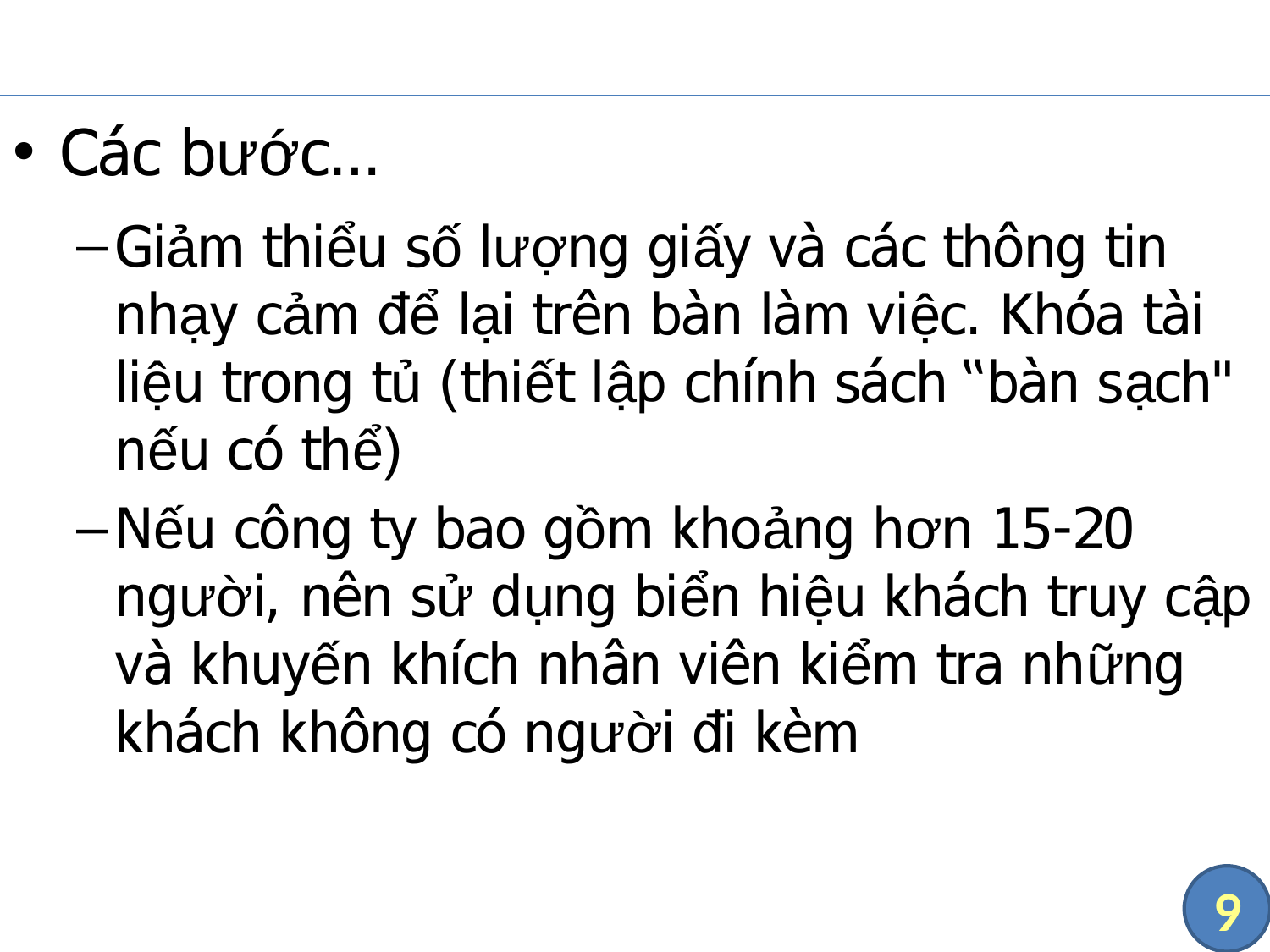

#
Các bước…
Giảm thiểu số lượng giấy và các thông tin nhạy cảm để lại trên bàn làm việc. Khóa tài liệu trong tủ (thiết lập chính sách “bàn sạch" nếu có thể)
Nếu công ty bao gồm khoảng hơn 15-20 người, nên sử dụng biển hiệu khách truy cập và khuyến khích nhân viên kiểm tra những khách không có người đi kèm
9